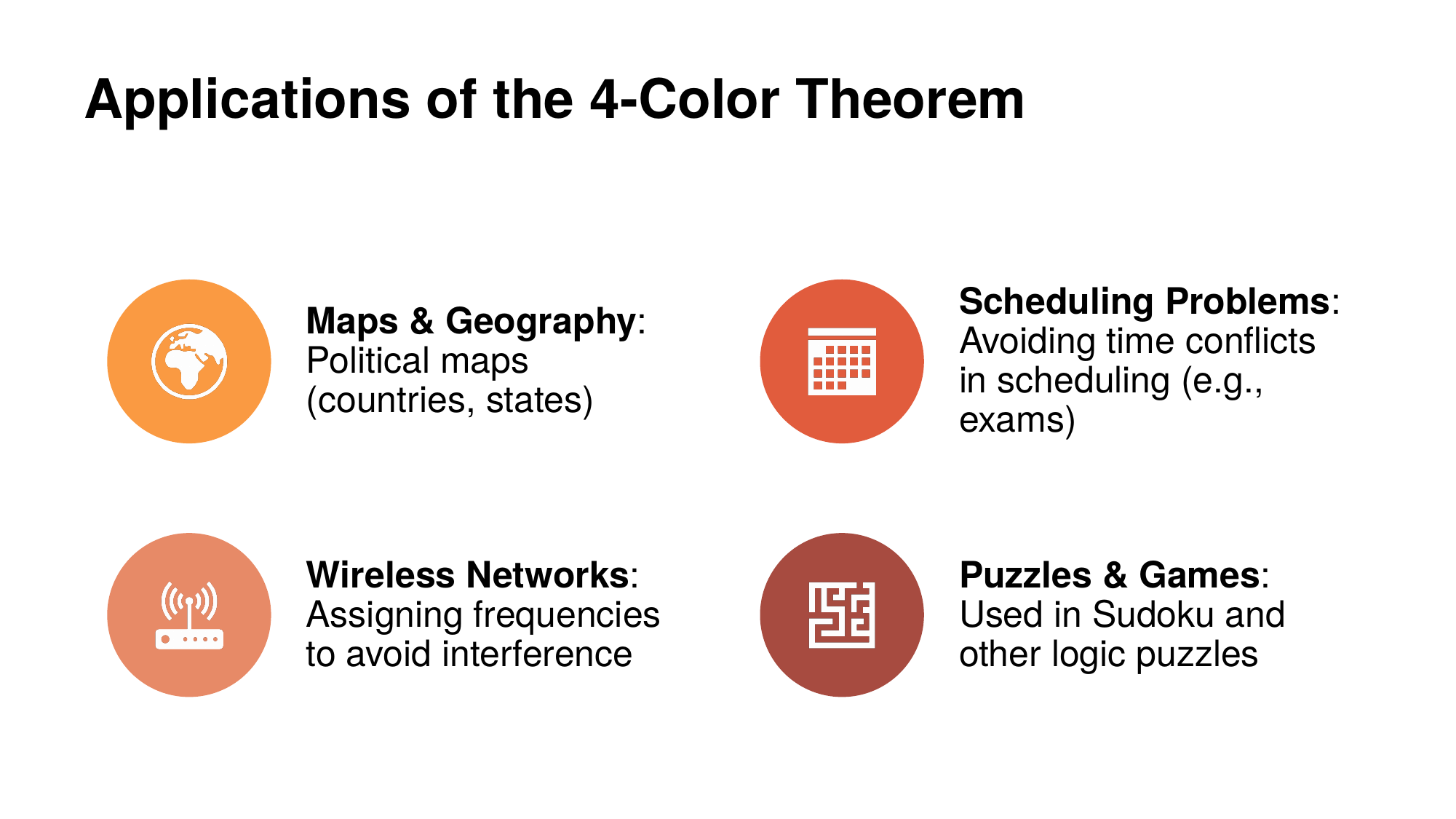

# Applications of the 4-Color Theorem
Maps & Geography: Political maps (countries, states)
Scheduling Problems: Avoiding time conflicts in scheduling (e.g., exams)
Wireless Networks: Assigning frequencies to avoid interference
Puzzles & Games: Used in Sudoku and other logic puzzles